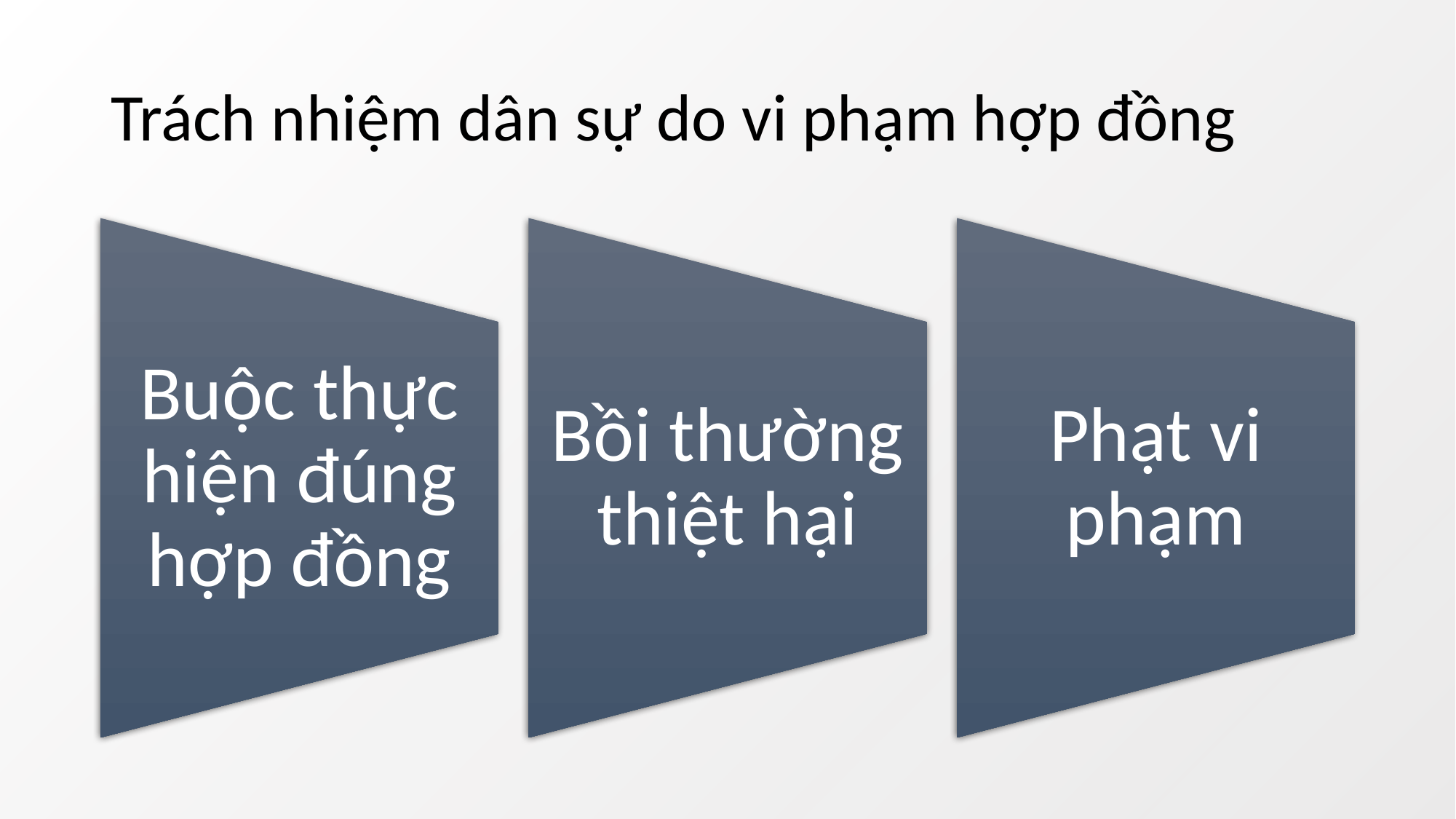

# Trách nhiệm dân sự do vi phạm hợp đồng
Buộc thực hiện đúng hợp đồng
Bồi thường thiệt hại
Phạt vi phạm